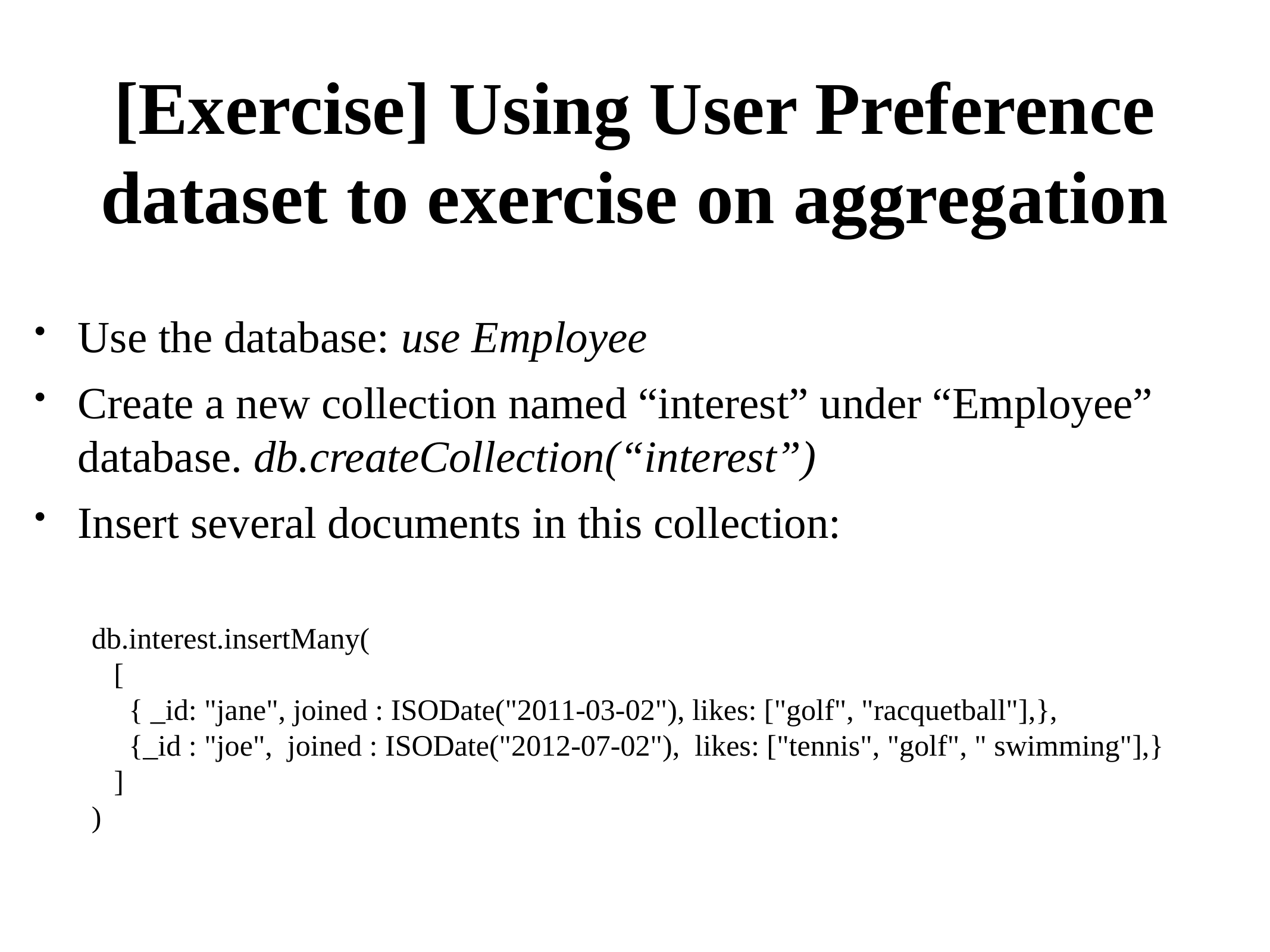

# [Exercise] Using User Preference dataset to exercise on aggregation
Use the database: use Employee
Create a new collection named “interest” under “Employee” database. db.createCollection(“interest”)
Insert several documents in this collection:
db.interest.insertMany(
   [
     { _id: "jane", joined : ISODate("2011-03-02"), likes: ["golf", "racquetball"],},
     {_id : "joe",  joined : ISODate("2012-07-02"),  likes: ["tennis", "golf", " swimming"],}
   ]
)